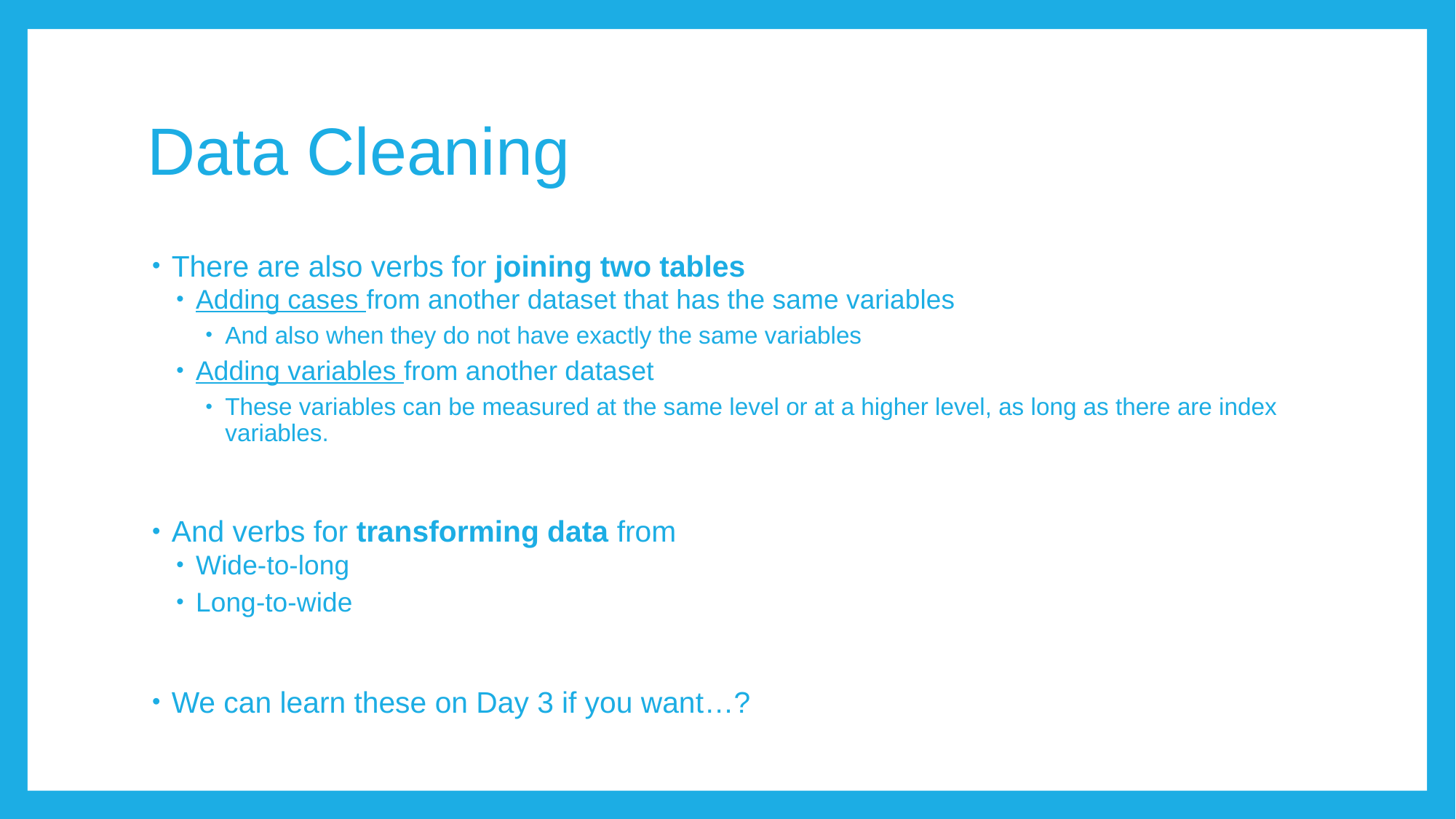

# Data Cleaning
There are also verbs for joining two tables
Adding cases from another dataset that has the same variables
And also when they do not have exactly the same variables
Adding variables from another dataset
These variables can be measured at the same level or at a higher level, as long as there are index variables.

And verbs for transforming data from
Wide-to-long
Long-to-wide

We can learn these on Day 3 if you want…?